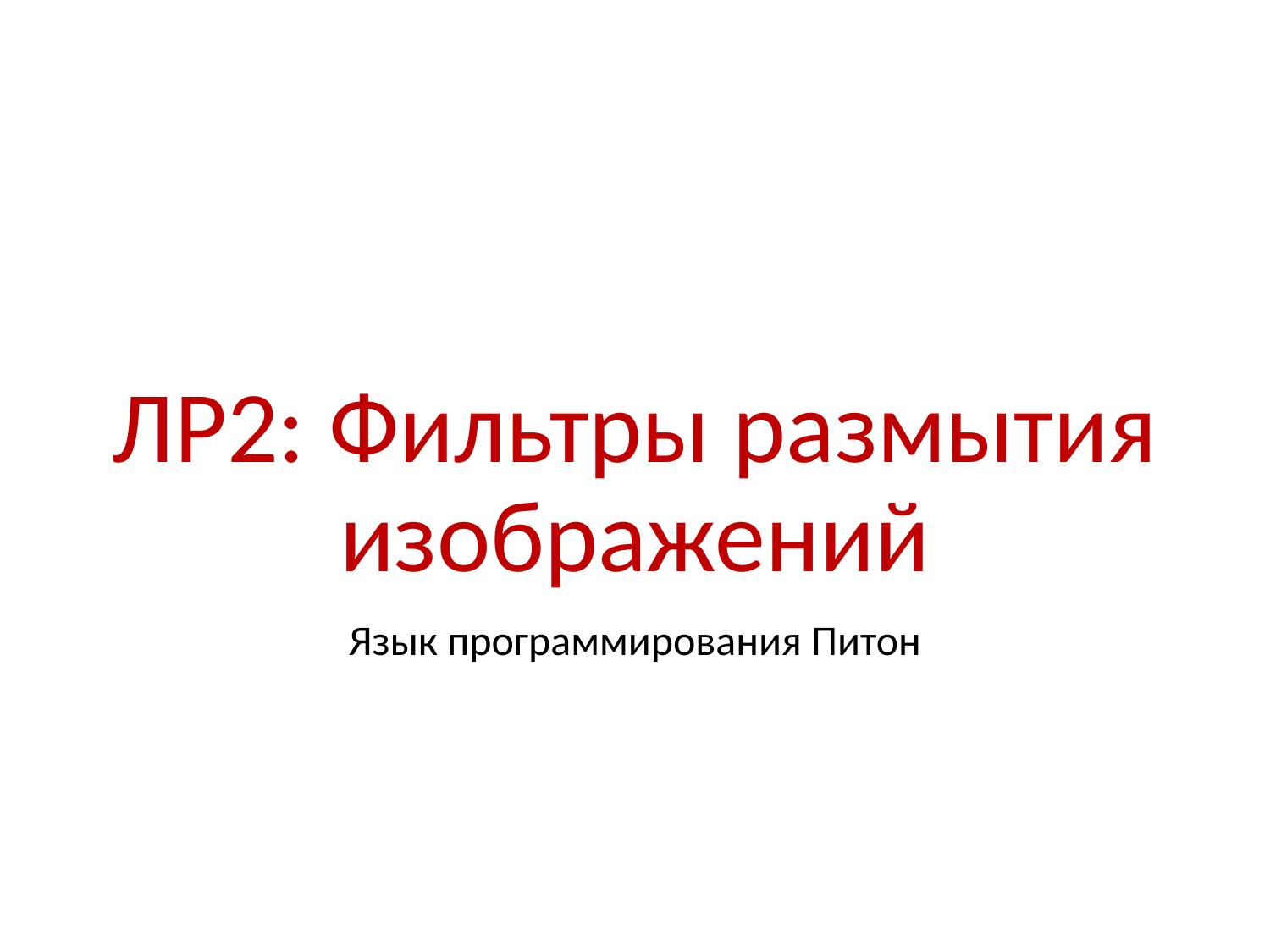

# ЛР2: Фильтры размытия изображений
Язык программирования Питон